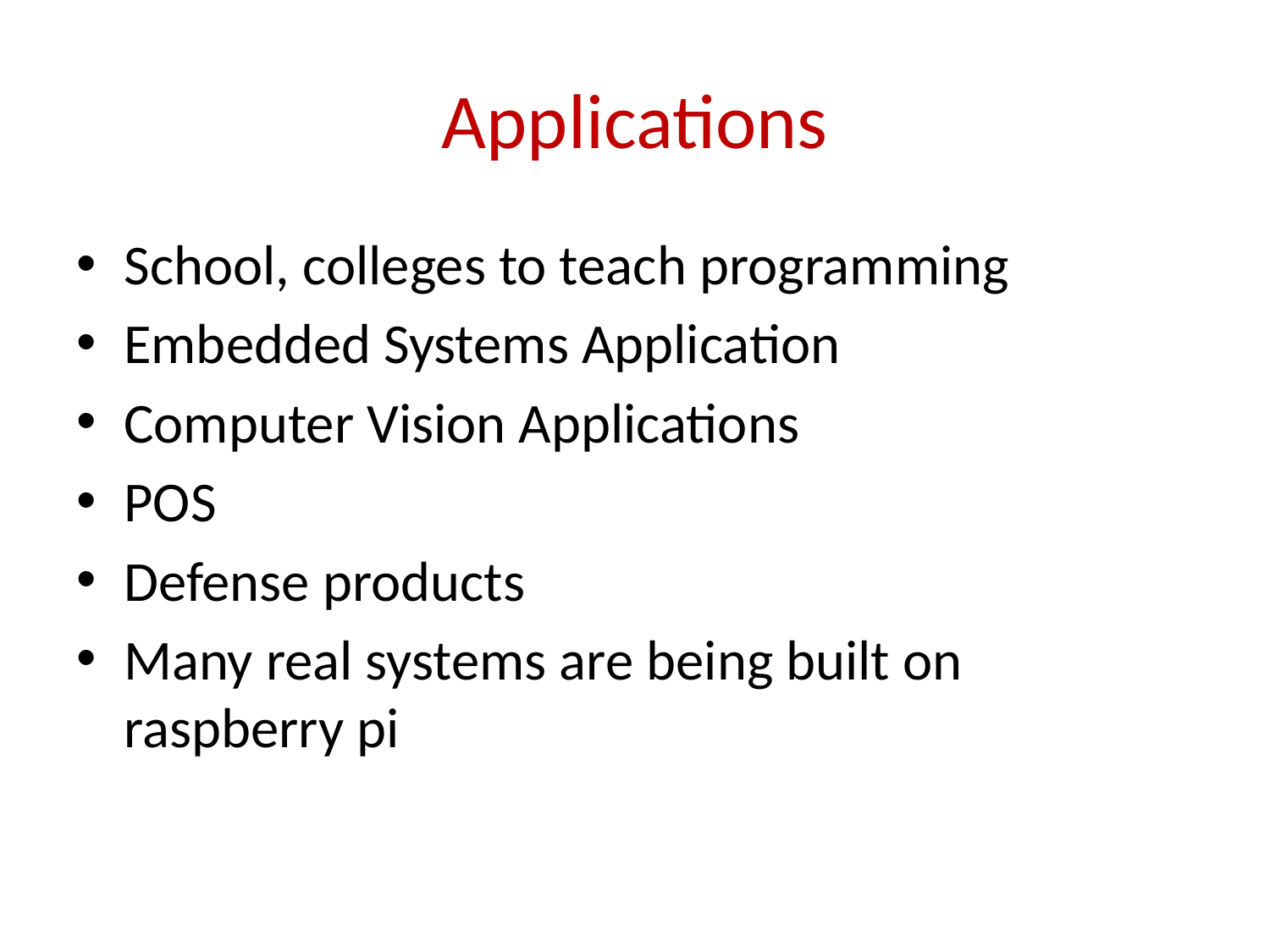

# Applications
School, colleges to teach programming
Embedded Systems Application
Computer Vision Applications
POS
Defense products
Many real systems are being built on raspberry pi